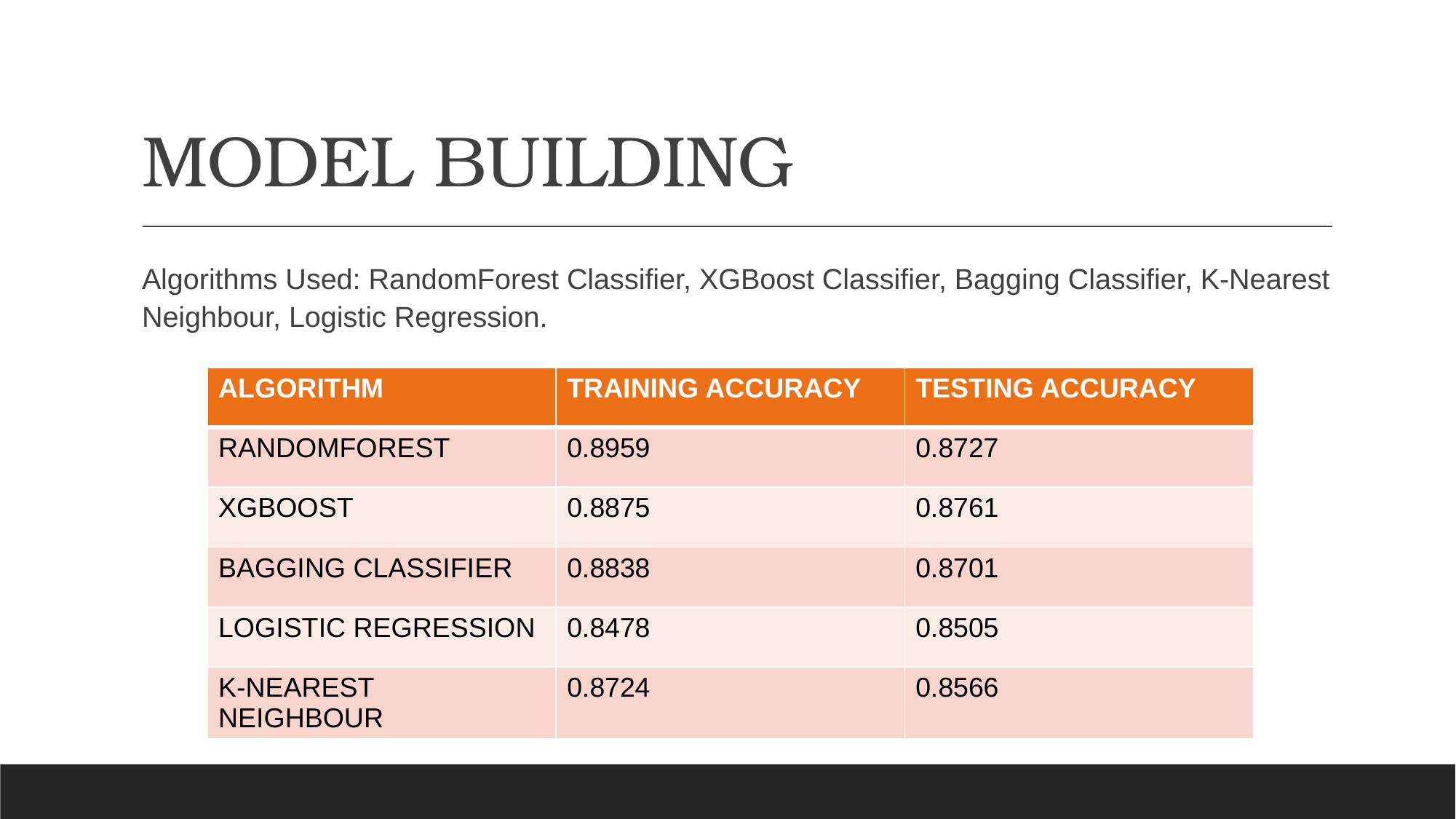

# MODEL BUILDING
Algorithms Used: RandomForest Classifier, XGBoost Classifier, Bagging Classifier, K-Nearest Neighbour, Logistic Regression.

| ALGORITHM | TRAINING ACCURACY | TESTING ACCURACY |
| --- | --- | --- |
| RANDOMFOREST | 0.8959 | 0.8727 |
| XGBOOST | 0.8875 | 0.8761 |
| BAGGING CLASSIFIER | 0.8838 | 0.8701 |
| LOGISTIC REGRESSION | 0.8478 | 0.8505 |
| K-NEAREST NEIGHBOUR | 0.8724 | 0.8566 |